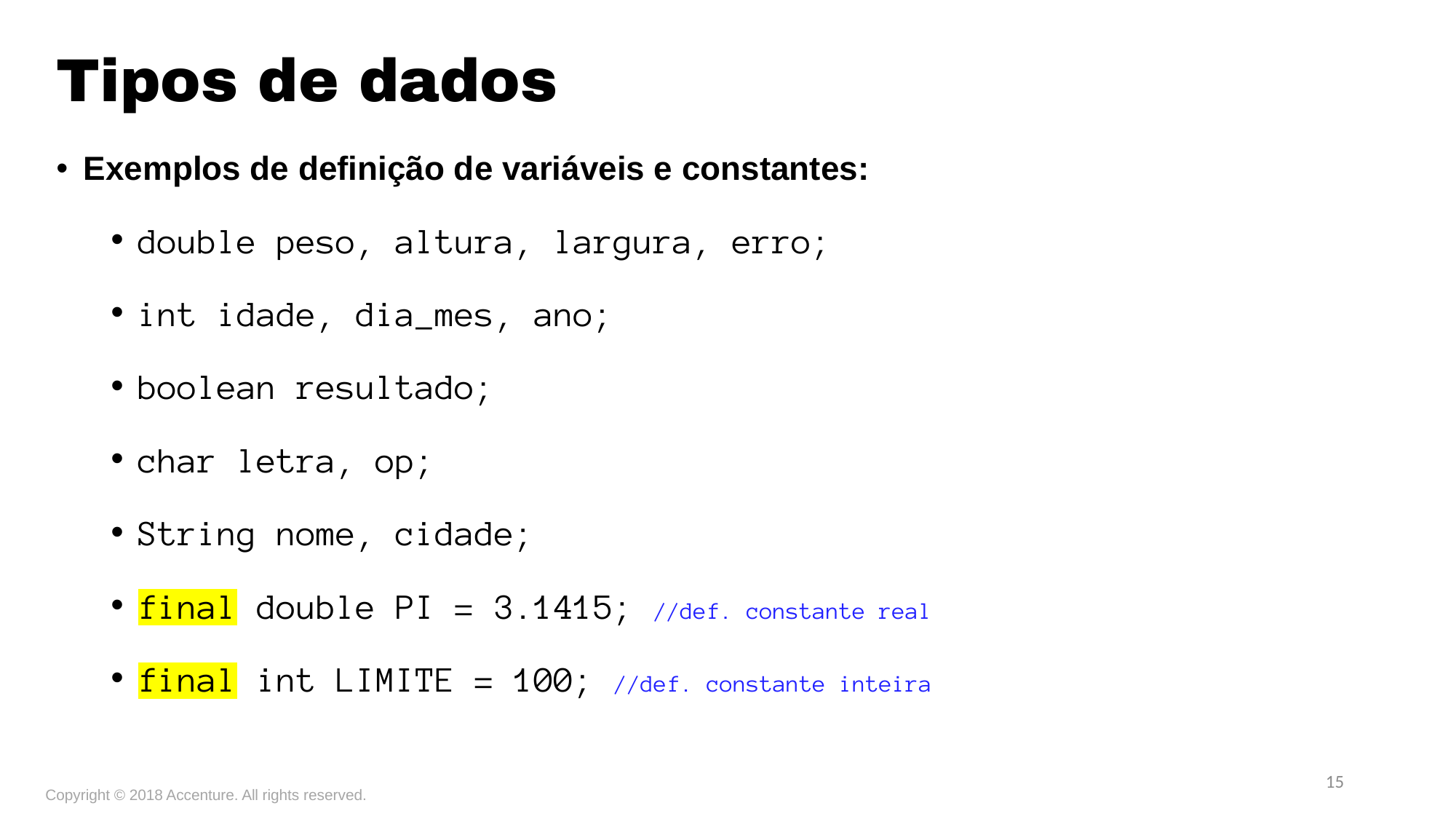

Tipos de dados
Exemplos de definição de variáveis e constantes:
double peso, altura, largura, erro;
int idade, dia_mes, ano;
boolean resultado;
char letra, op;
String nome, cidade;
final double PI = 3.1415; //def. constante real
final int LIMITE = 100; //def. constante inteira

15
Copyright © 2018 Accenture. All rights reserved.